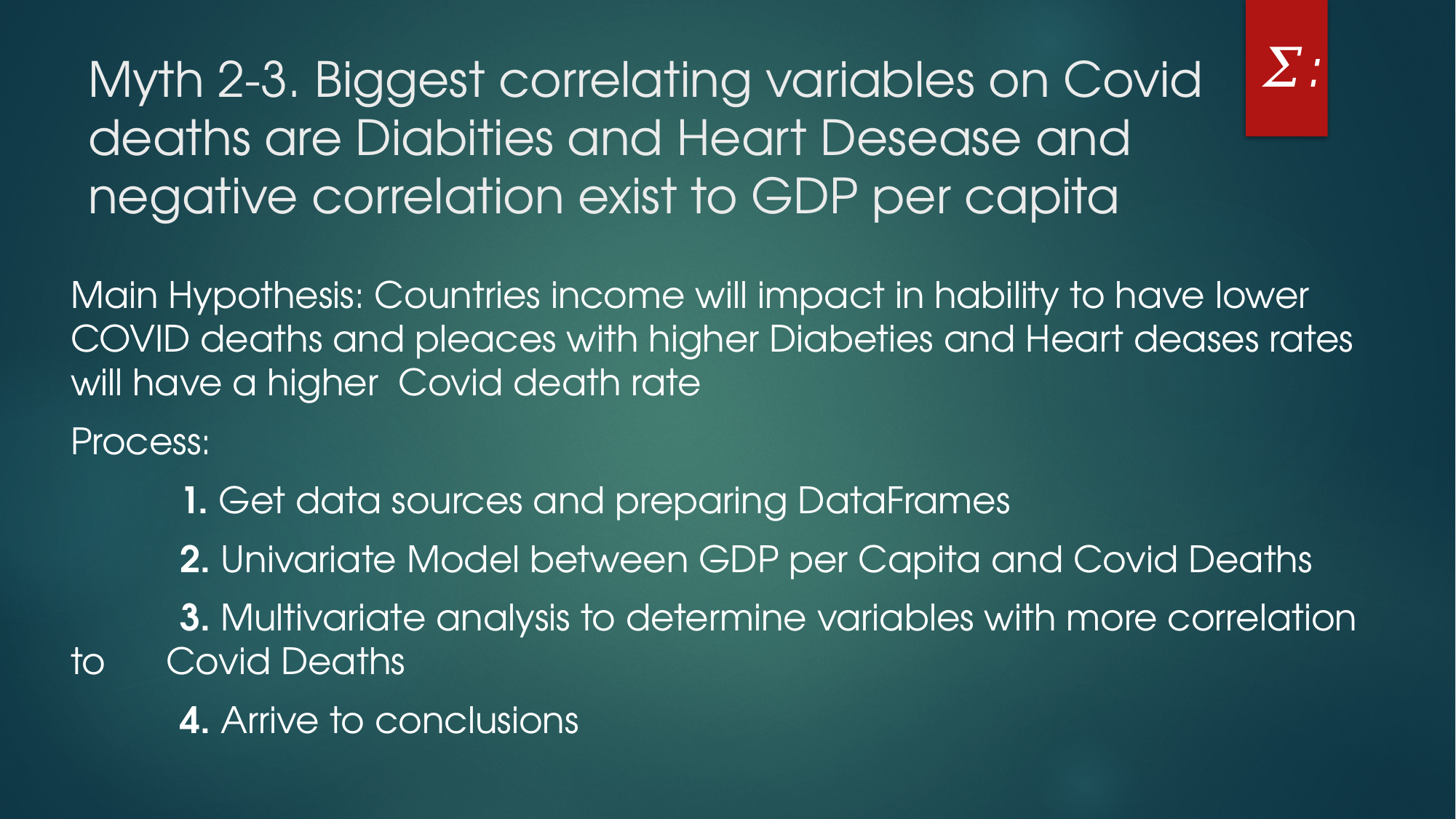

𝛴:
# Myth 2-3. Biggest correlating variables on Covid deaths are Diabities and Heart Desease and negative correlation exist to GDP per capita
Main Hypothesis: Countries income will impact in hability to have lower COVID deaths and pleaces with higher Diabeties and Heart deases rates will have a higher  Covid death rate
Process:
	1. Get data sources and preparing DataFrames
	2. Univariate Model between GDP per Capita and Covid Deaths
	3. Multivariate analysis to determine variables with more correlation to      Covid Deaths
	4. Arrive to conclusions